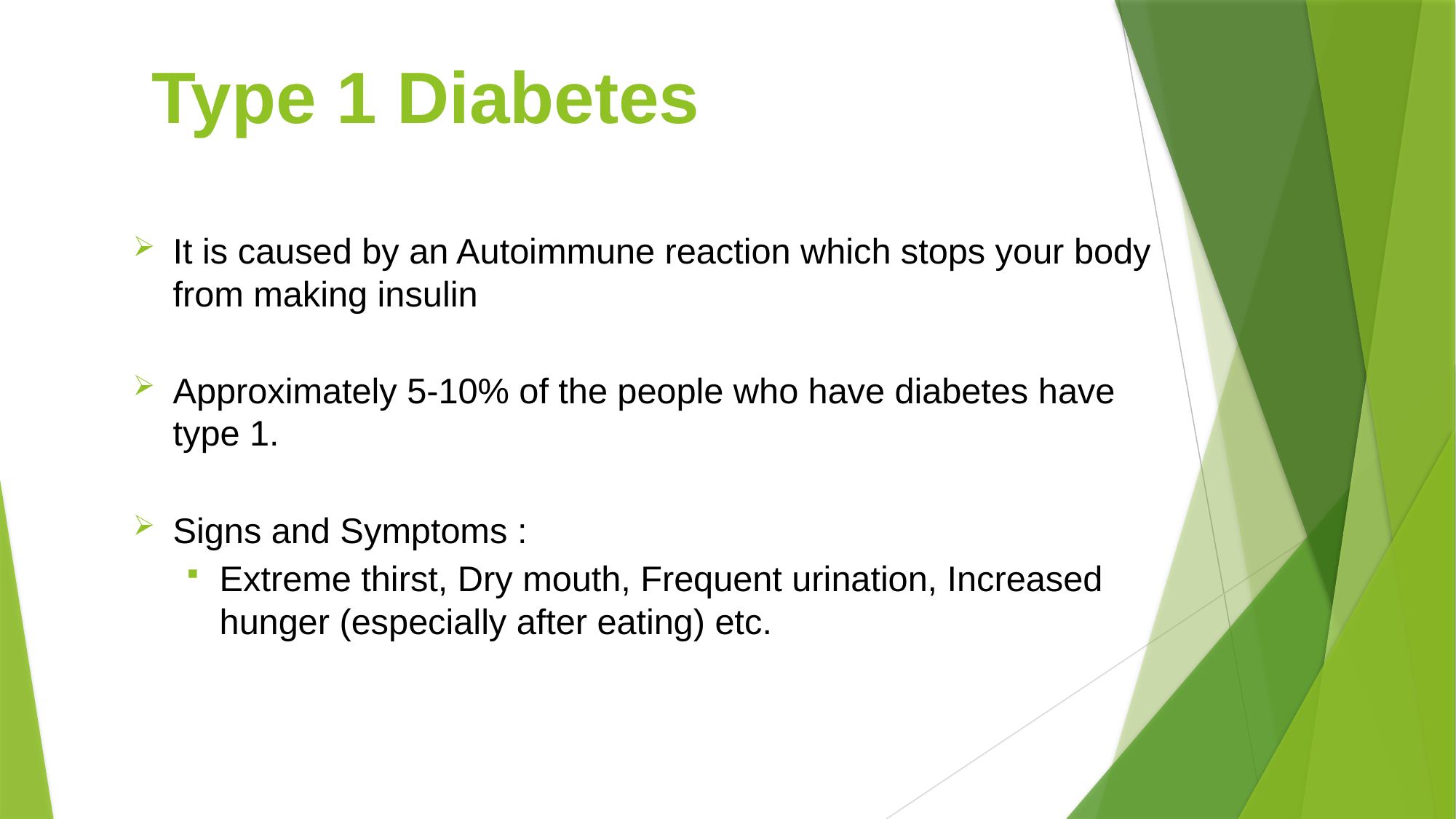

Type 1 Diabetes

It is caused by an Autoimmune reaction which stops your body from making insulin

Approximately 5-10% of the people who have diabetes have type 1.

Signs and Symptoms :
Extreme thirst, Dry mouth, Frequent urination, Increased hunger (especially after eating) etc.